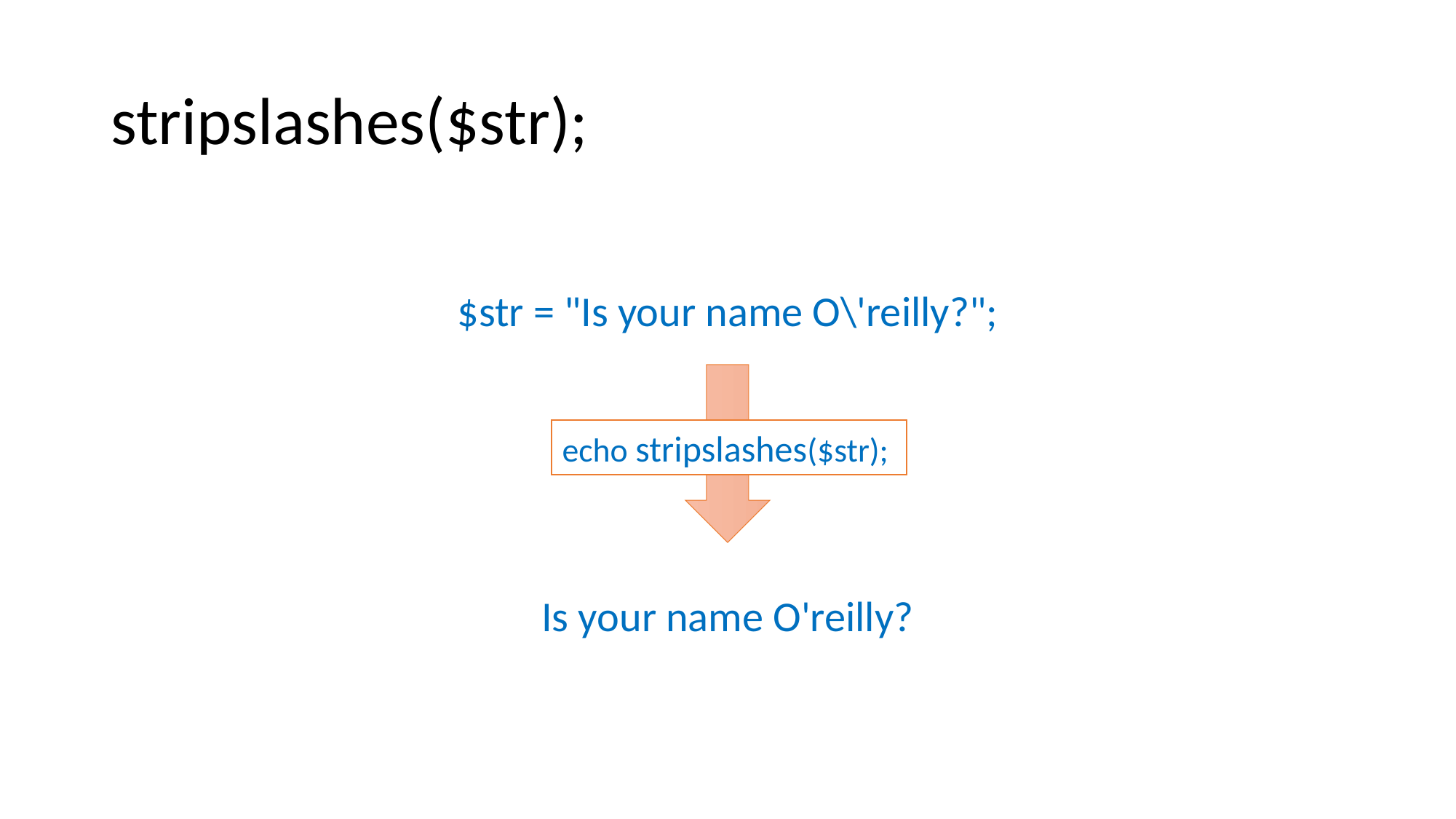

# stripslashes($str);

$str = "Is your name O\'reilly?";

Is your name O'reilly?

echo stripslashes($str);